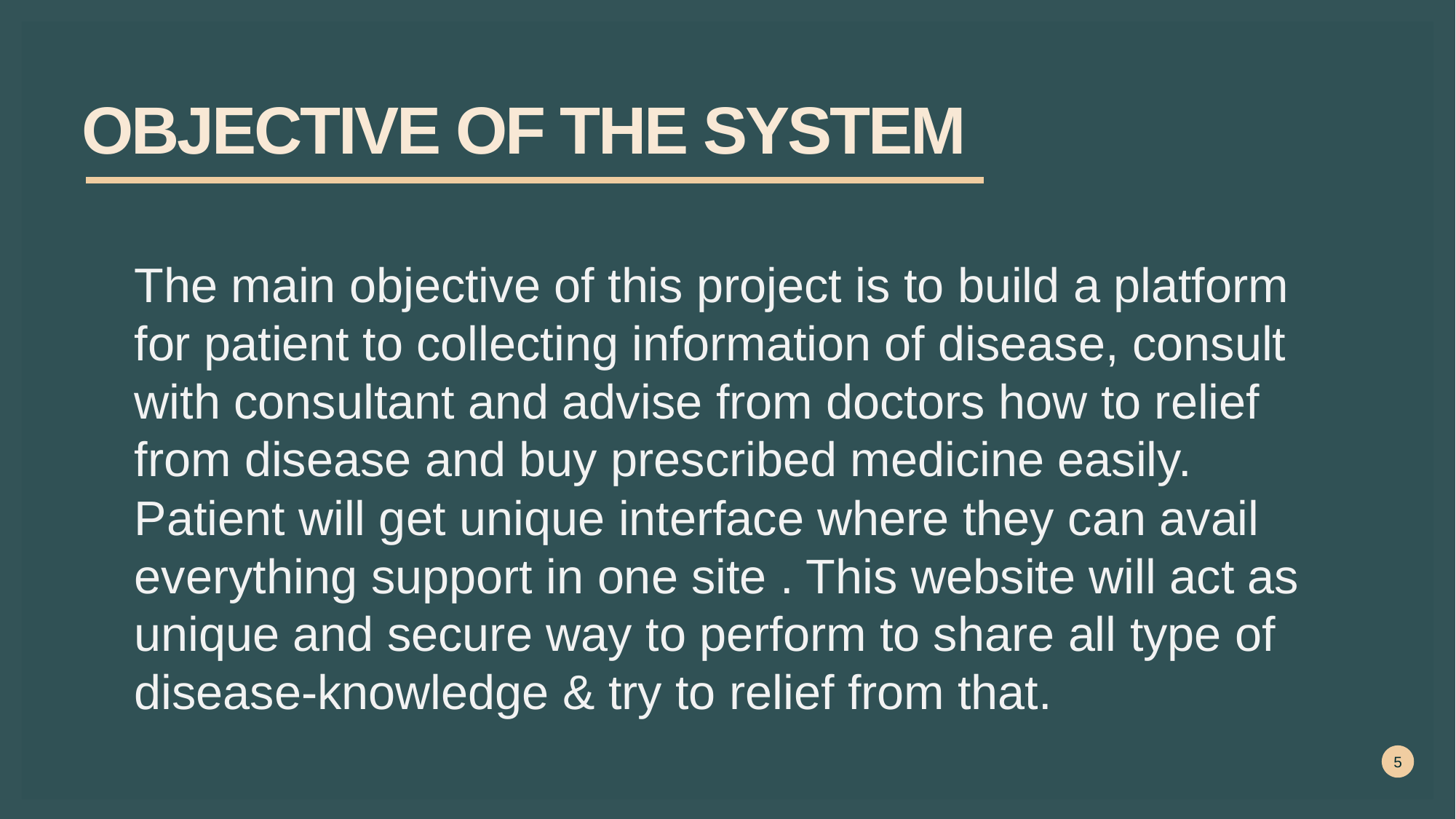

# Objective of the system

The main objective of this project is to build a platform for patient to collecting information of disease, consult with consultant and advise from doctors how to relief from disease and buy prescribed medicine easily. Patient will get unique interface where they can avail everything support in one site . This website will act as unique and secure way to perform to share all type of disease-knowledge & try to relief from that.

5